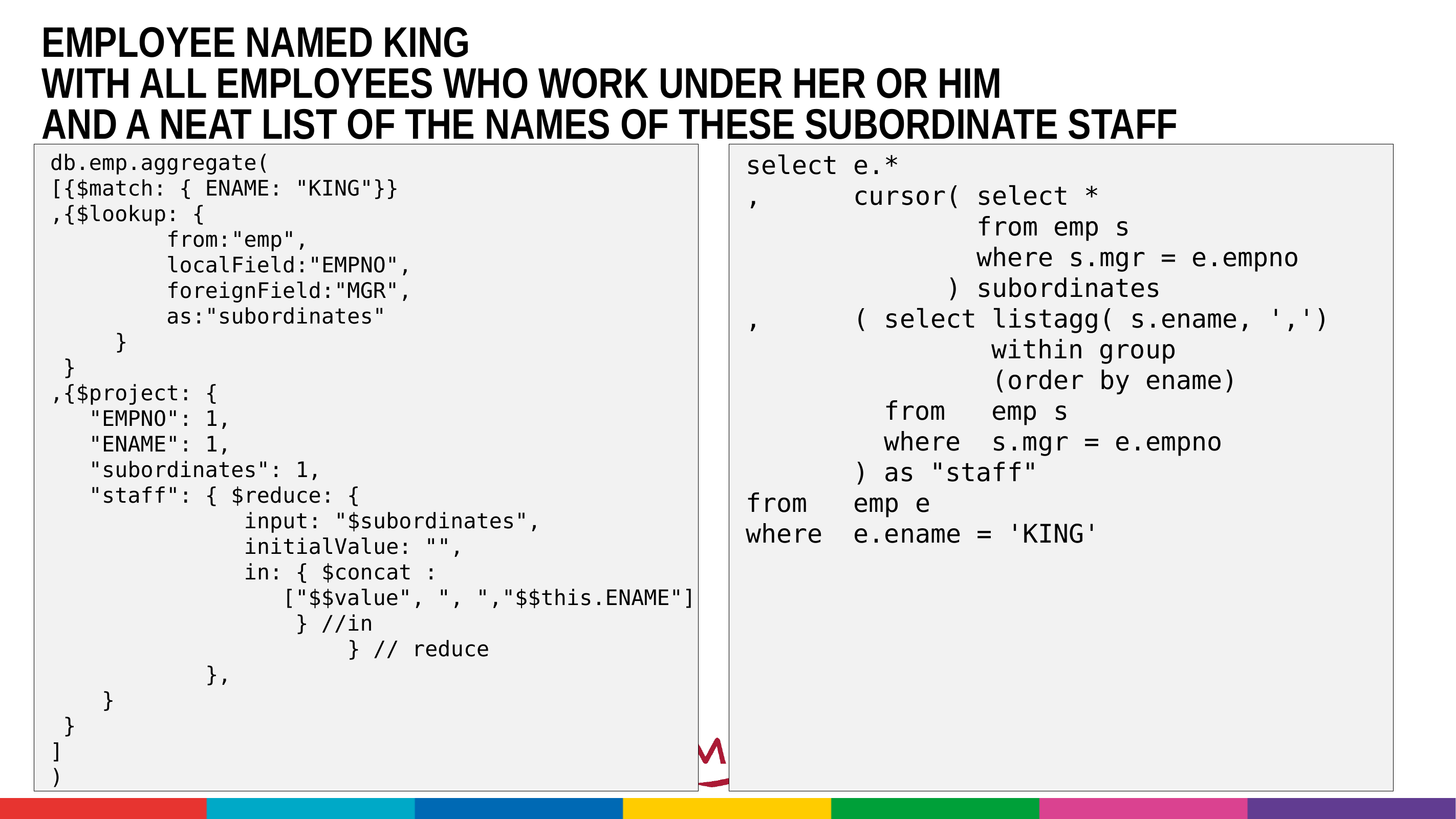

# Employee named KING with all employees who work under her or him and a neat list of the names of these subordinate staff

db.emp.aggregate(
[{$match: { ENAME: "KING"}}
,{$lookup: {
         from:"emp",
         localField:"EMPNO",
         foreignField:"MGR",
         as:"subordinates"
     }
 }
,{$project: {
   "EMPNO": 1,
   "ENAME": 1,
   "subordinates": 1,
   "staff": { $reduce: {
               input: "$subordinates",
               initialValue: "",
               in: { $concat :
                  ["$$value", ", ","$$this.ENAME"]
                   } //in
                       } // reduce
            },
    }
 }
]
)
select e.*
,      cursor( select *
               from emp s
               where s.mgr = e.empno
             ) subordinates
,      ( select listagg( s.ename, ',')
                within group
                (order by ename)
         from   emp s
         where  s.mgr = e.empno
       ) as "staff"
from   emp e
where  e.ename = 'KING'